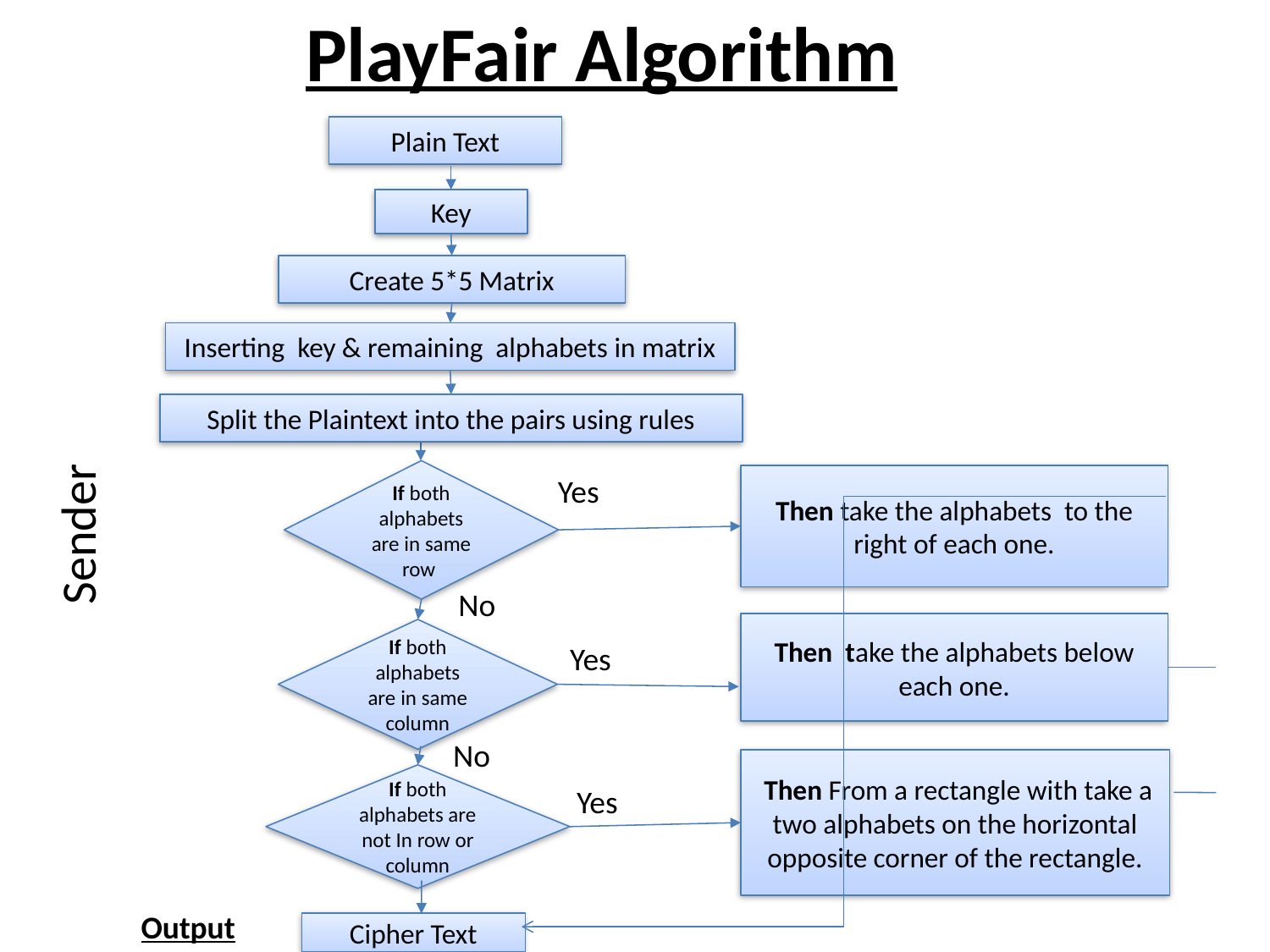

# PlayFair Algorithm
Plain Text

Key
Create 5*5 Matrix
Inserting  key & remaining  alphabets in matrix
Split the Plaintext into the pairs using rules
Sender
If both alphabets are in same row
Then take the alphabets  to the right of each one.
Yes
No
Then  take the alphabets below each one.
If both alphabets are in same column
Yes
No
 Then From a rectangle with take a two alphabets on the horizontal opposite corner of the rectangle.
If both alphabets are not In row or column
Yes
Output
Cipher Text